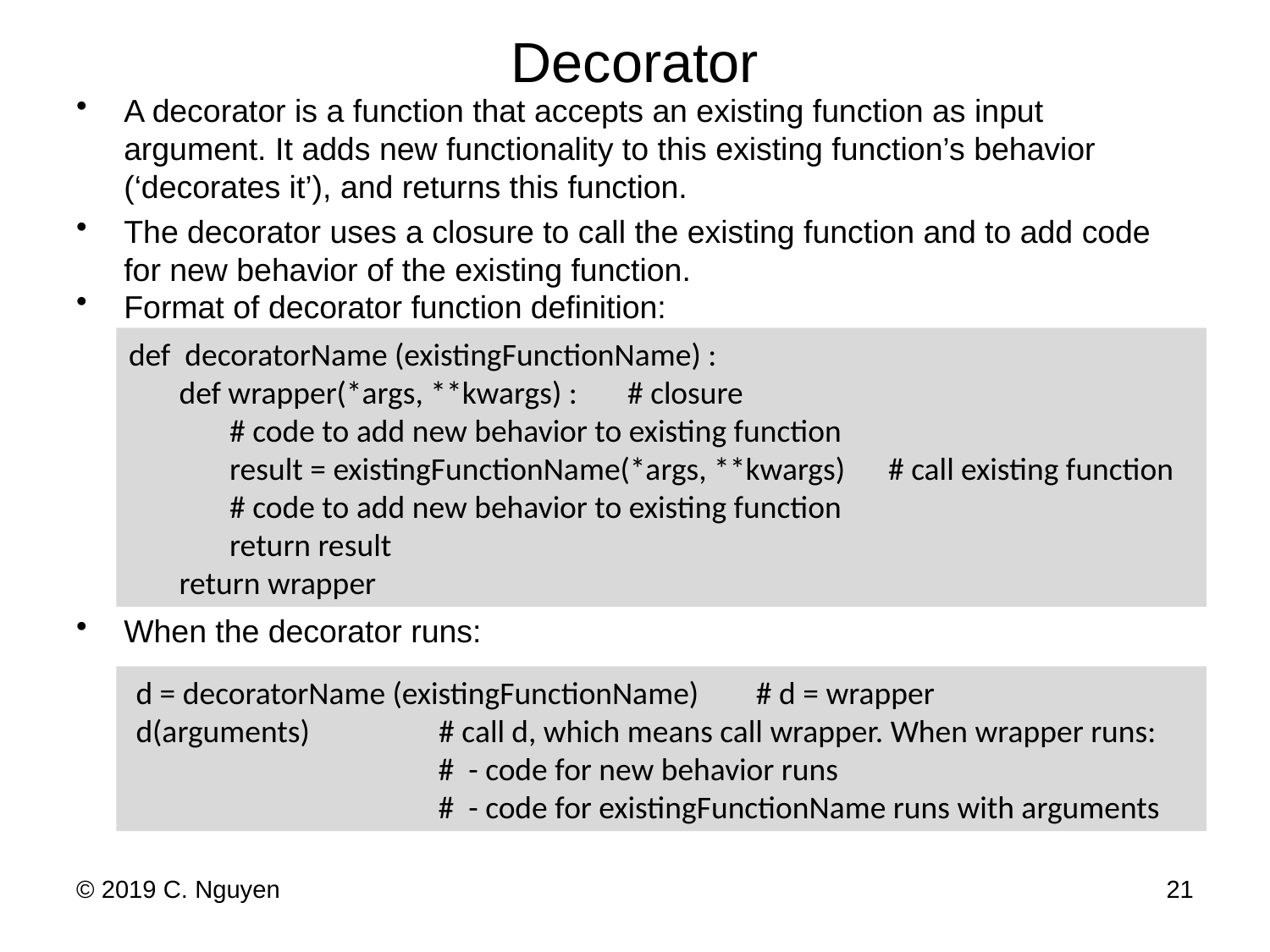

# Decorator
A decorator is a function that accepts an existing function as input argument. It adds new functionality to this existing function’s behavior (‘decorates it’), and returns this function.
The decorator uses a closure to call the existing function and to add code for new behavior of the existing function.
Format of decorator function definition:

When the decorator runs:
def  decoratorName (existingFunctionName) :
       def wrapper(*args, **kwargs) :       # closure
              # code to add new behavior to existing function
              result = existingFunctionName(*args, **kwargs)      # call existing function
              # code to add new behavior to existing function
              return result
       return wrapper
 d = decoratorName (existingFunctionName)        # d = wrapper
 d(arguments)                  # call d, which means call wrapper. When wrapper runs:
                                           #  - code for new behavior runs
                                           #  - code for existingFunctionName runs with arguments
© 2019 C. Nguyen
21